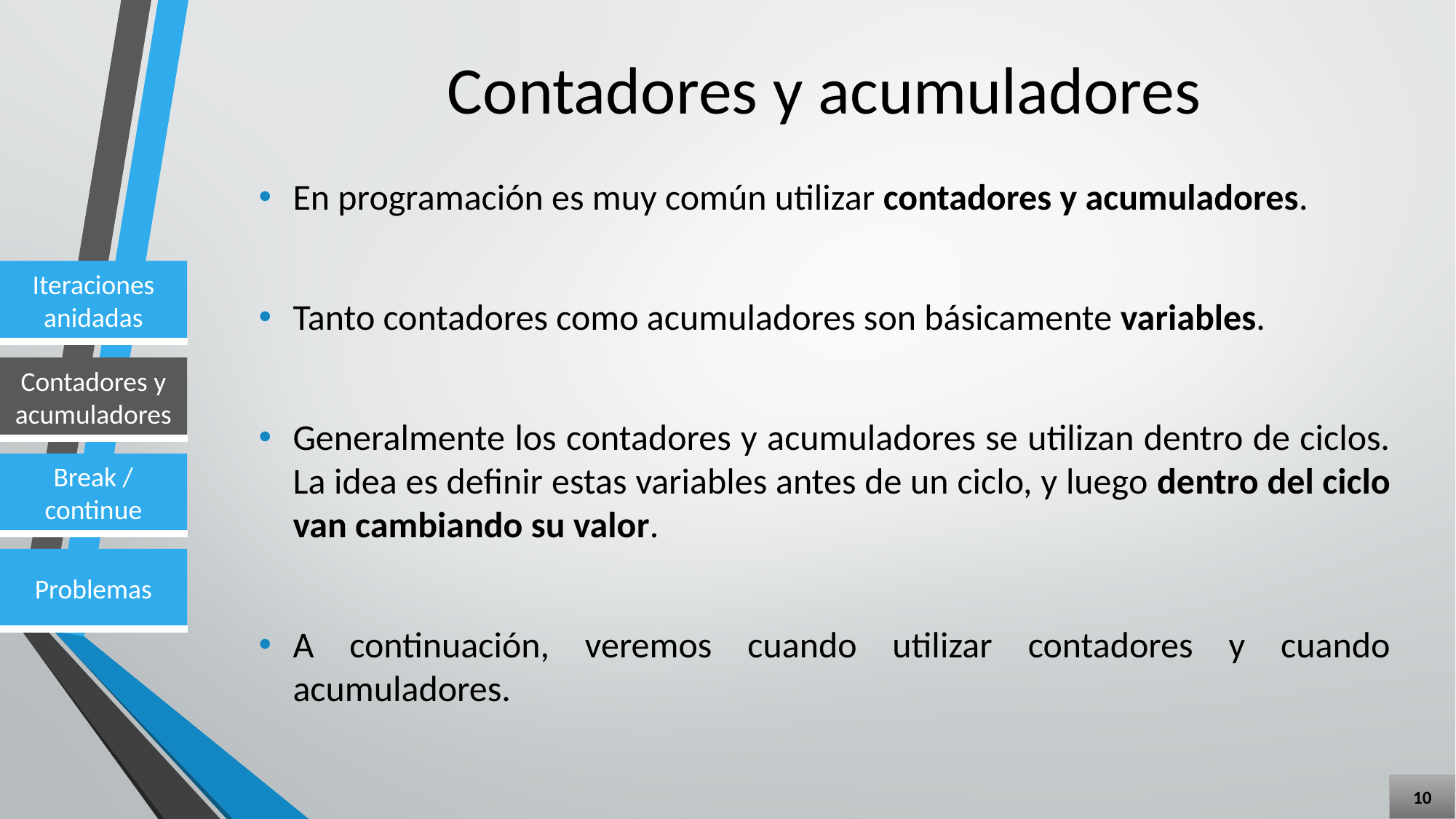

# Contadores y acumuladores
En programación es muy común utilizar contadores y acumuladores.

Tanto contadores como acumuladores son básicamente variables.

Generalmente los contadores y acumuladores se utilizan dentro de ciclos. La idea es definir estas variables antes de un ciclo, y luego dentro del ciclo van cambiando su valor.

A continuación, veremos cuando utilizar contadores y cuando acumuladores.

10